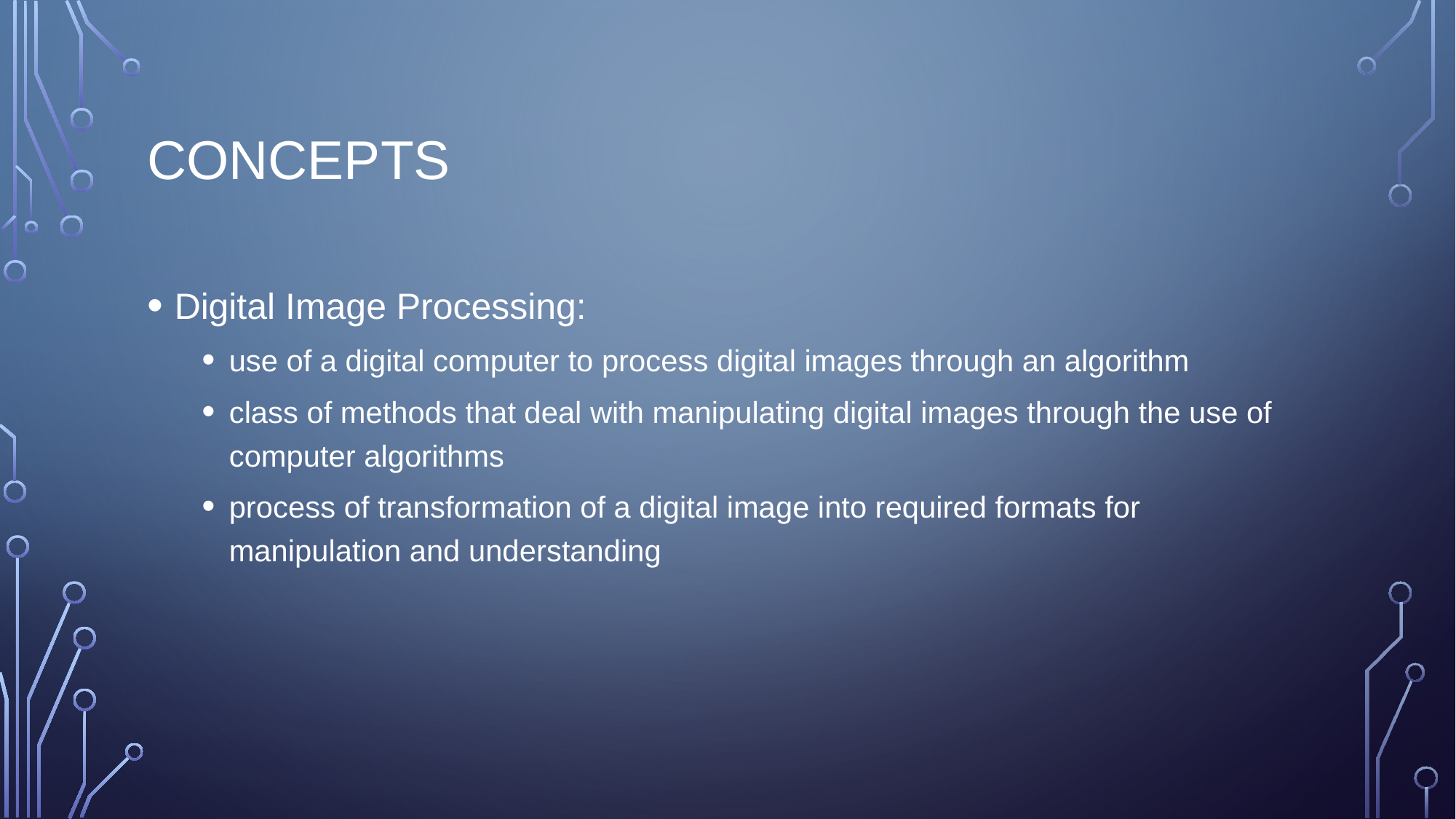

# Concepts
Digital Image Processing:
use of a digital computer to process digital images through an algorithm
class of methods that deal with manipulating digital images through the use of computer algorithms
process of transformation of a digital image into required formats for manipulation and understanding